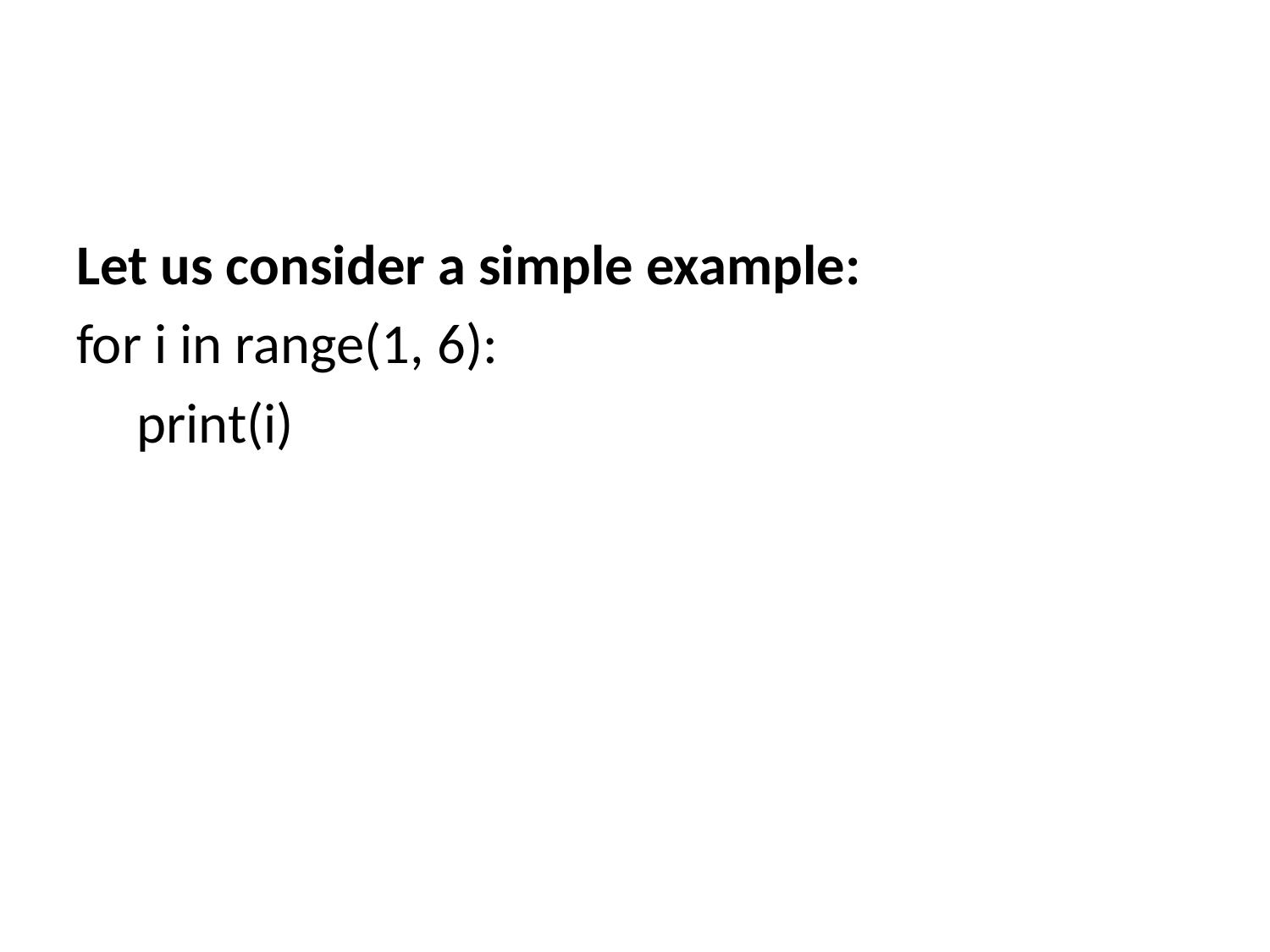

#
Let us consider a simple example:
for i in range(1, 6):
	 print(i)